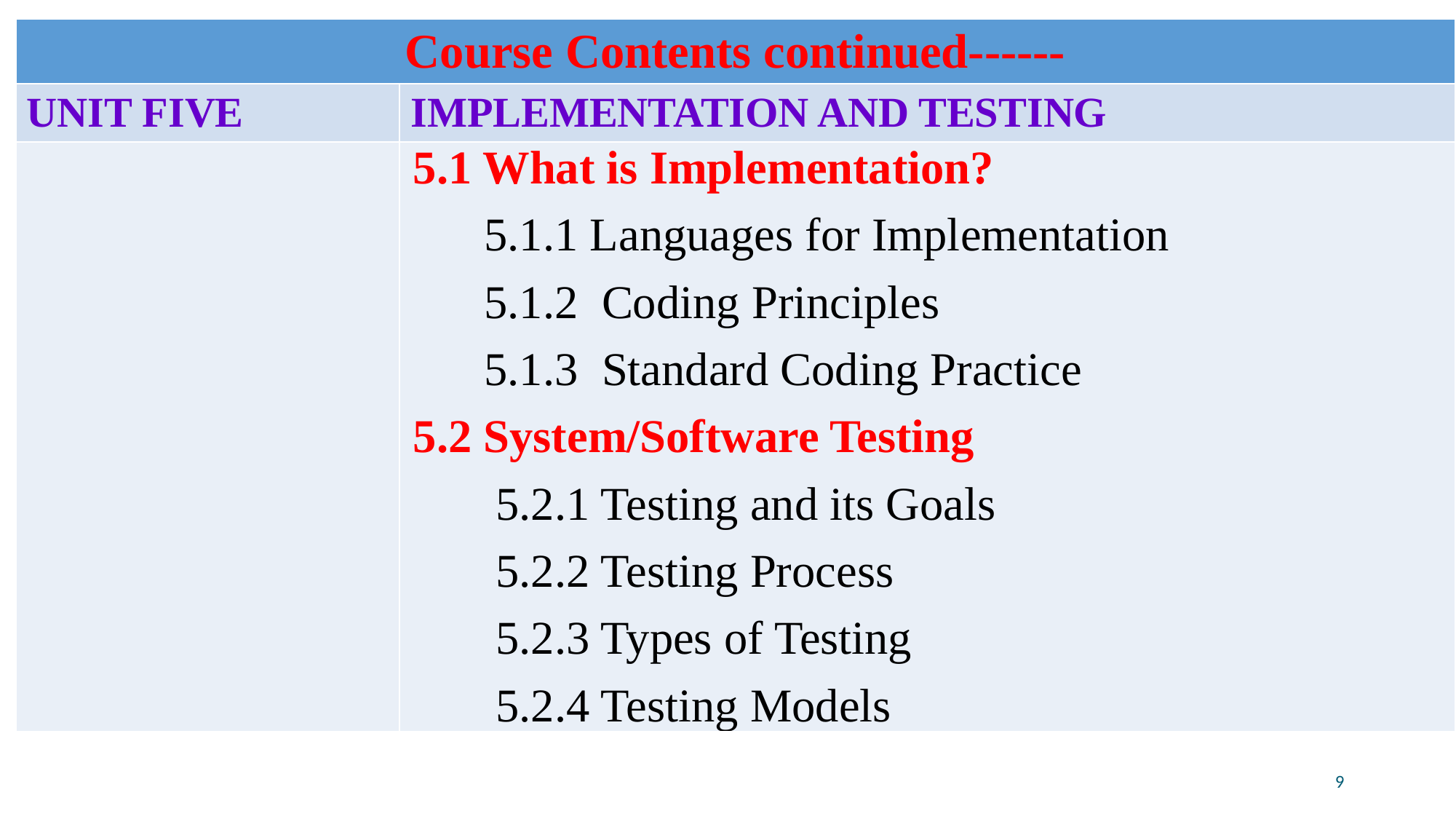

| Course Contents continued------ |  |
| --- | --- |
| UNIT FIVE | IMPLEMENTATION AND TESTING |
|  | 5.1 What is Implementation? 5.1.1 Languages for Implementation 5.1.2 Coding Principles 5.1.3 Standard Coding Practice 5.2 System/Software Testing 5.2.1 Testing and its Goals 5.2.2 Testing Process 5.2.3 Types of Testing 5.2.4 Testing Models |
9